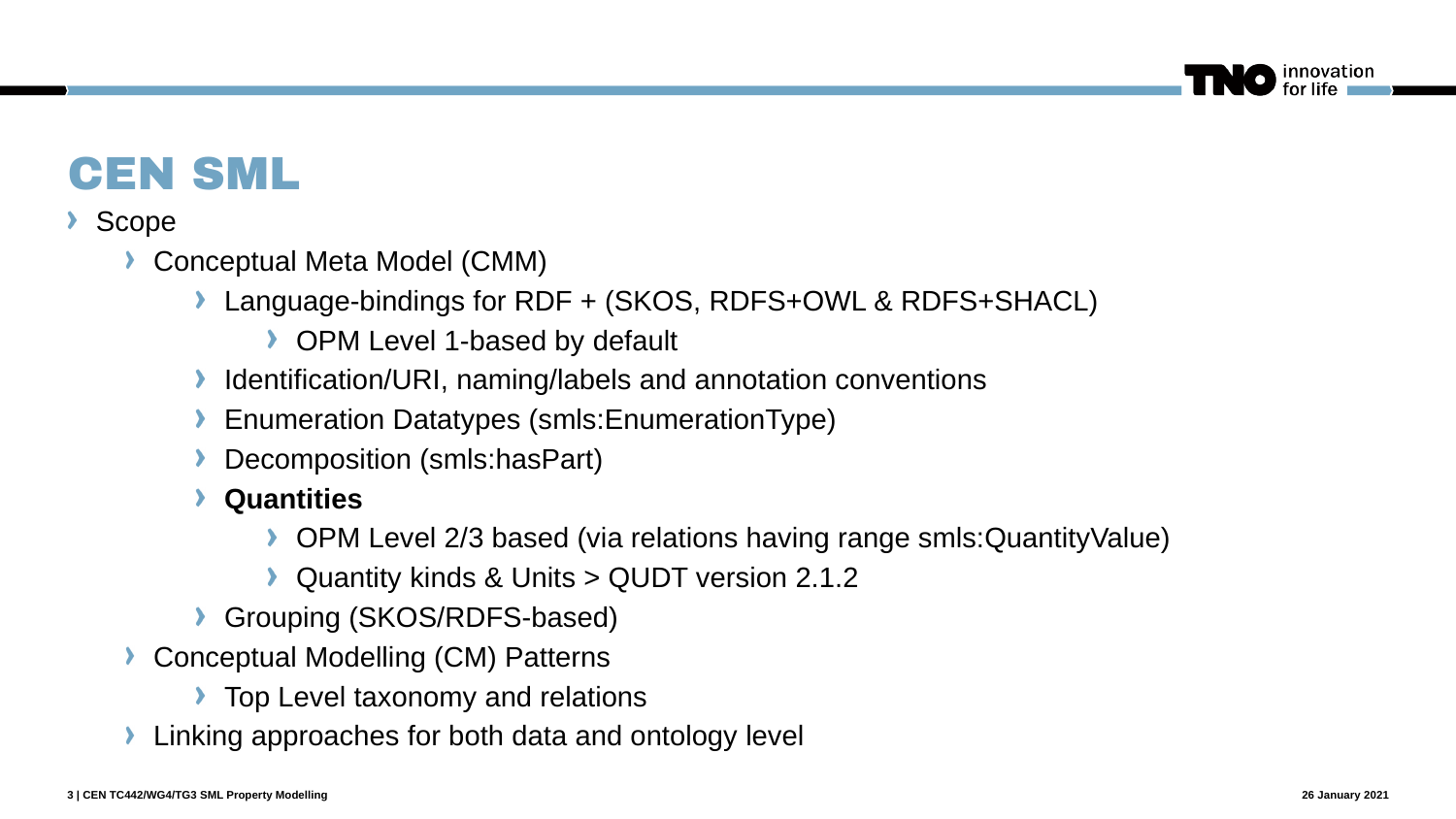

# CEN SML
Scope
Conceptual Meta Model (CMM)
Language-bindings for RDF + (SKOS, RDFS+OWL & RDFS+SHACL)
OPM Level 1-based by default
Identification/URI, naming/labels and annotation conventions
Enumeration Datatypes (smls:EnumerationType)
Decomposition (smls:hasPart)
Quantities
OPM Level 2/3 based (via relations having range smls:QuantityValue)
Quantity kinds & Units > QUDT version 2.1.2
Grouping (SKOS/RDFS-based)
Conceptual Modelling (CM) Patterns
Top Level taxonomy and relations
Linking approaches for both data and ontology level
26 January 2021
3 | CEN TC442/WG4/TG3 SML Property Modelling